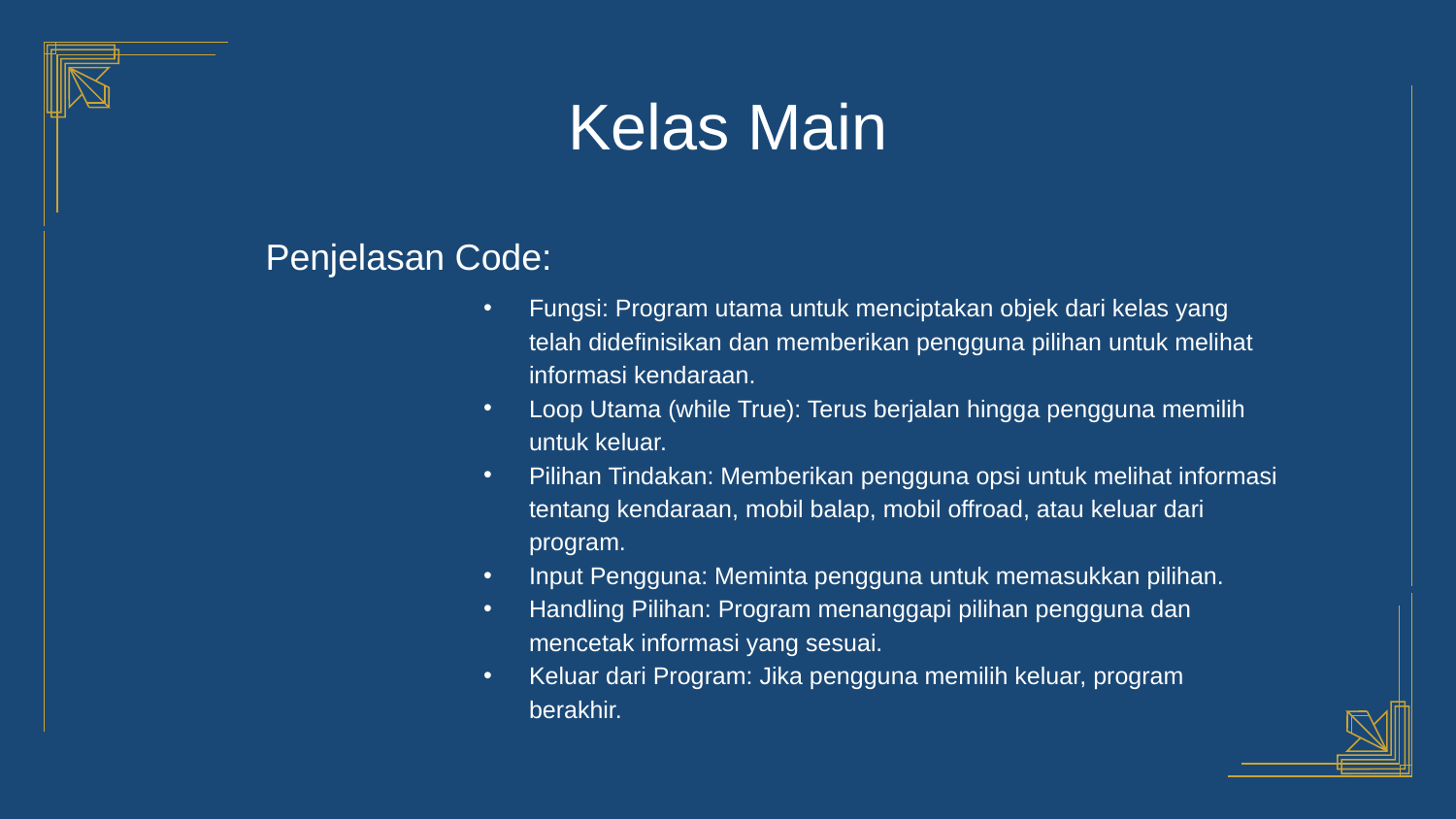

# Kelas Main
Penjelasan Code:
Fungsi: Program utama untuk menciptakan objek dari kelas yang telah didefinisikan dan memberikan pengguna pilihan untuk melihat informasi kendaraan.
Loop Utama (while True): Terus berjalan hingga pengguna memilih untuk keluar.
Pilihan Tindakan: Memberikan pengguna opsi untuk melihat informasi tentang kendaraan, mobil balap, mobil offroad, atau keluar dari program.
Input Pengguna: Meminta pengguna untuk memasukkan pilihan.
Handling Pilihan: Program menanggapi pilihan pengguna dan mencetak informasi yang sesuai.
Keluar dari Program: Jika pengguna memilih keluar, program berakhir.